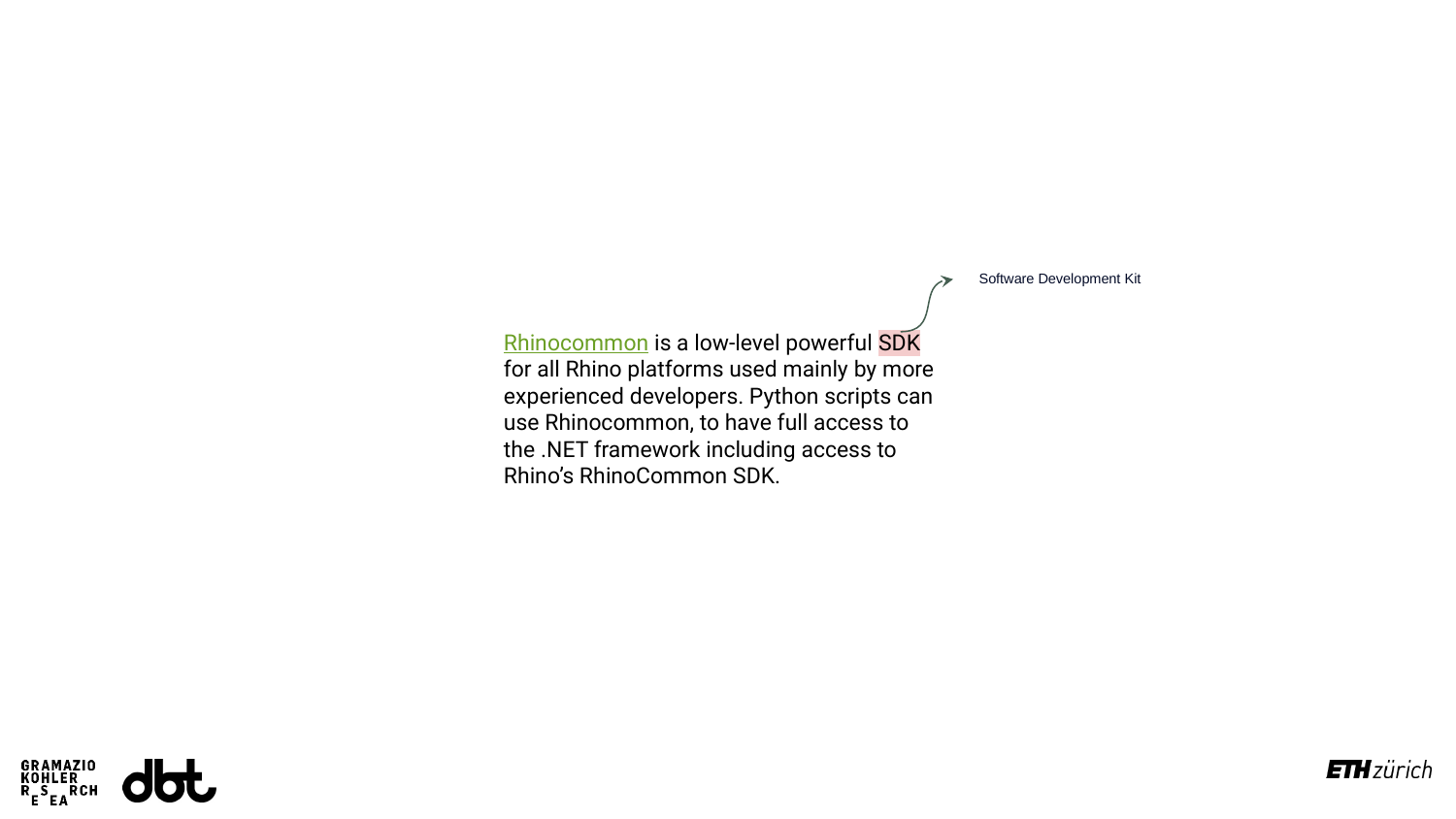

Software Development Kit
Rhinocommon is a low-level powerful SDK for all Rhino platforms used mainly by more experienced developers. Python scripts can use Rhinocommon, to have full access to the .NET framework including access to Rhino’s RhinoCommon SDK.